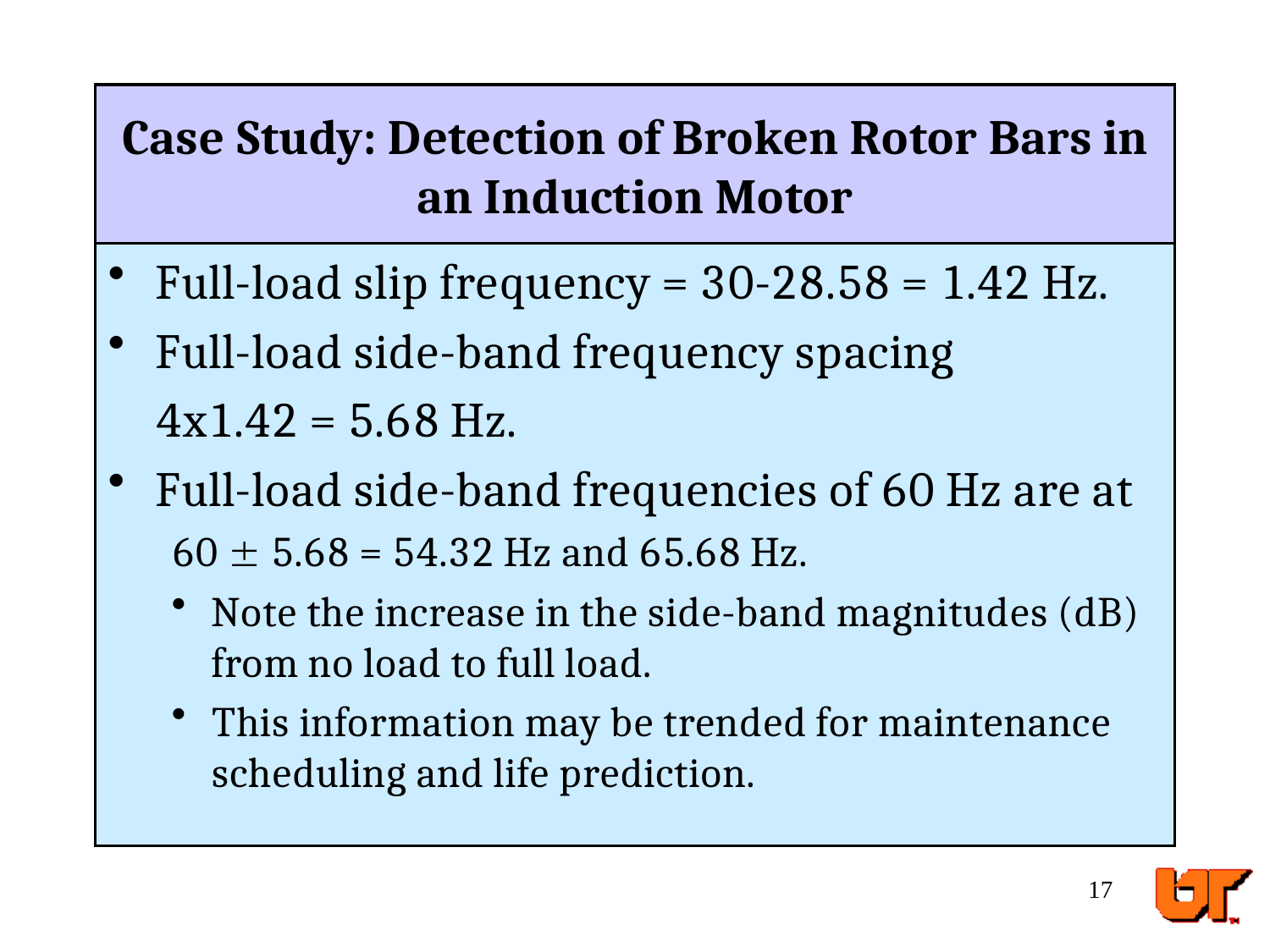

# Case Study: Detection of Broken Rotor Bars in an Induction Motor
Full-load slip frequency = 30-28.58 = 1.42 Hz.
Full-load side-band frequency spacing
	4x1.42 = 5.68 Hz.
Full-load side-band frequencies of 60 Hz are at
60 ± 5.68 = 54.32 Hz and 65.68 Hz.
Note the increase in the side-band magnitudes (dB) from no load to full load.
This information may be trended for maintenance scheduling and life prediction.

17